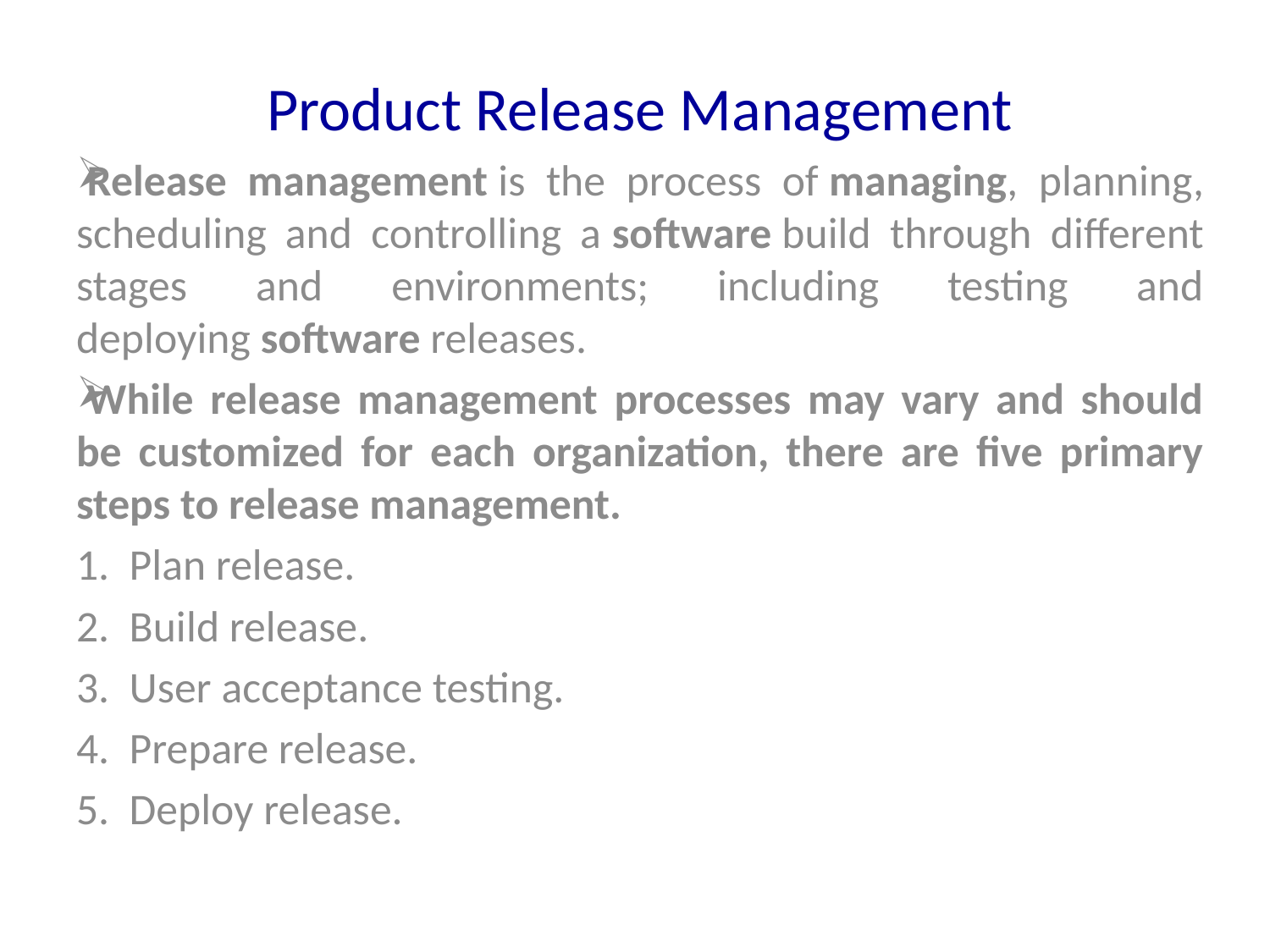

Product Release Management
Release management is the process of managing, planning, scheduling and controlling a software build through different stages and environments; including testing and deploying software releases.
While release management processes may vary and should be customized for each organization, there are five primary steps to release management.
1.  Plan release.
2.  Build release.
3.  User acceptance testing.
4.  Prepare release.
5.  Deploy release.